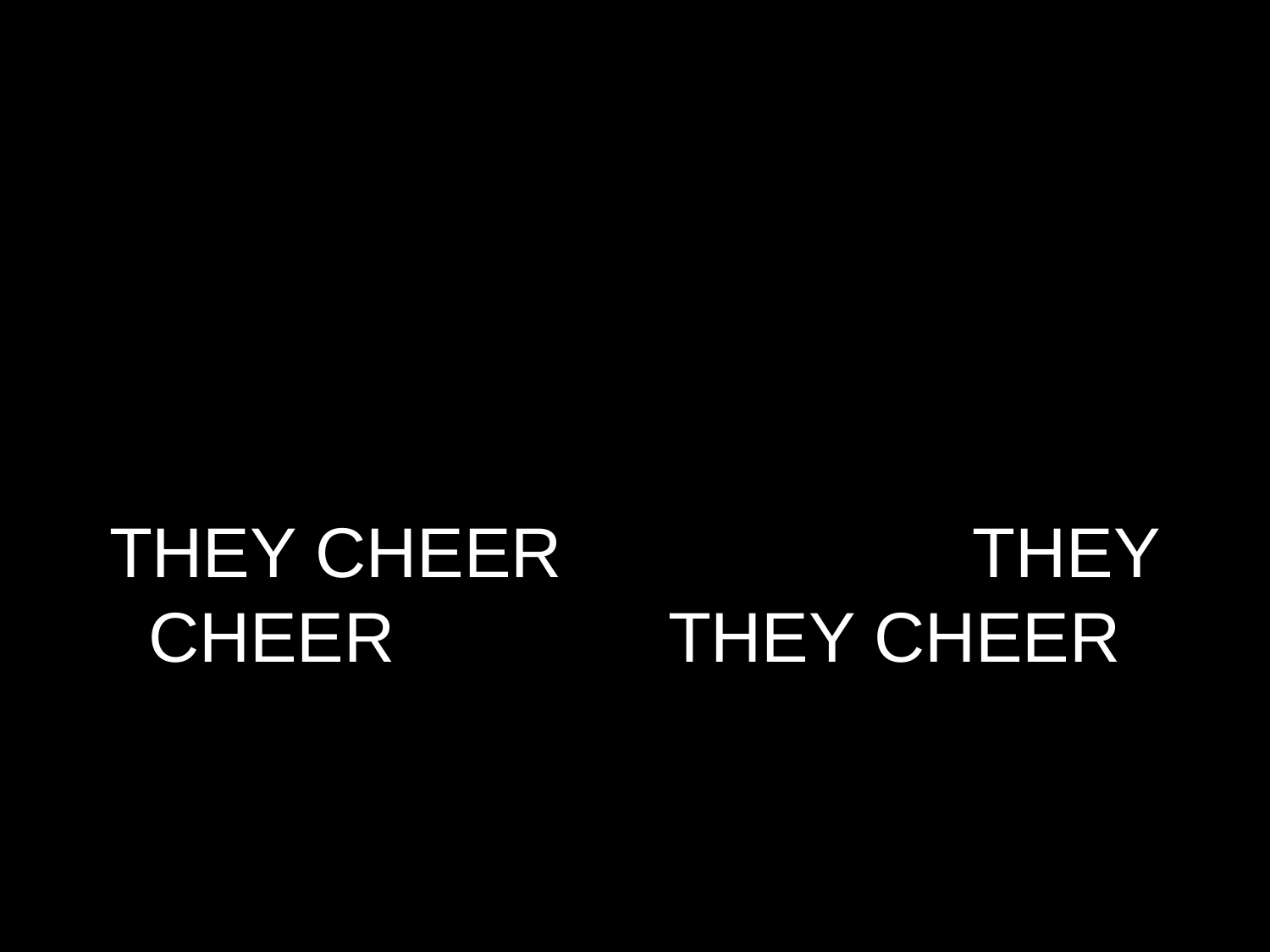

# THEY CHEER                     THEY CHEER              THEY CHEER